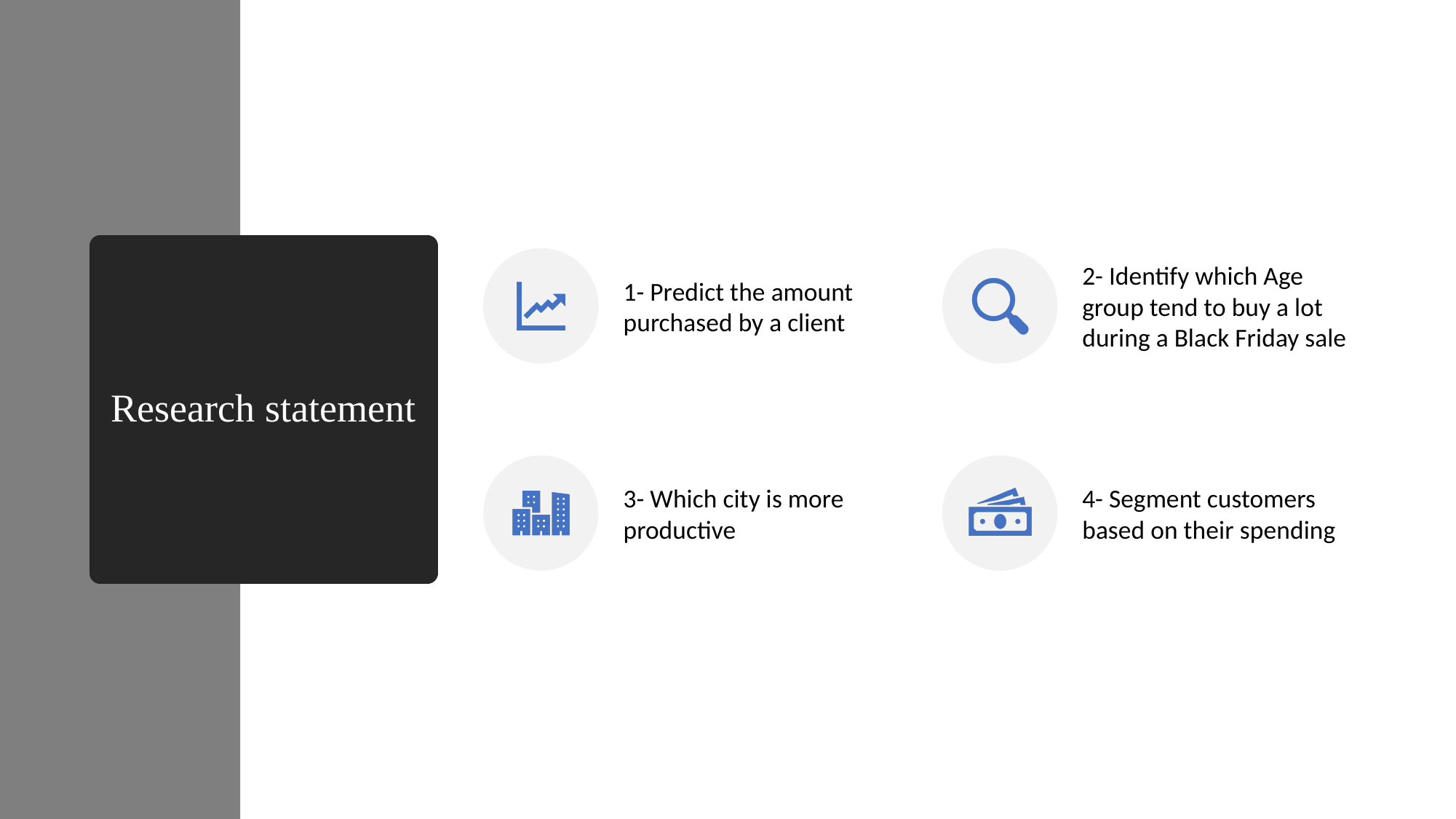

1- Predict the amount purchased by a client
2- Identify which Age group tend to buy a lot during a Black Friday sale
3- Which city is more productive
4- Segment customers based on their spending
# Research statement